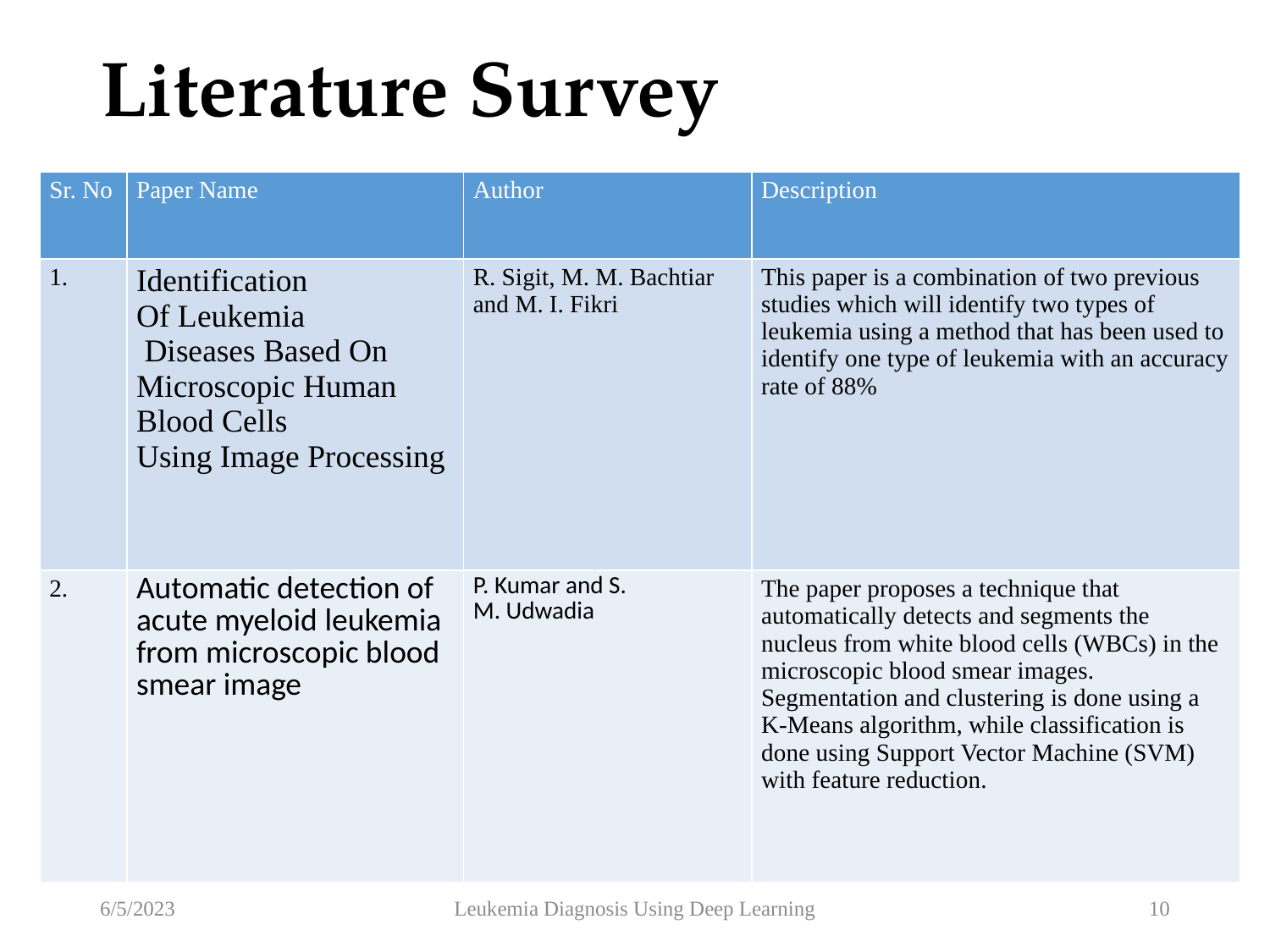

# Literature Survey
| Sr. No | Paper Name | Author | Description |
| --- | --- | --- | --- |
| 1. | Identification Of Leukemia   Diseases Based On Microscopic Human Blood Cells Using Image Processing | R. Sigit, M. M. Bachtiar and M. I. Fikri | This paper is a combination of two previous studies which will identify two types of leukemia using a method that has been used to identify one type of leukemia with an accuracy rate of 88% |
| 2. | Automatic detection of acute myeloid leukemia from microscopic blood smear image | P. Kumar and S. M. Udwadia | The paper proposes a technique that automatically detects and segments the nucleus from white blood cells (WBCs) in the microscopic blood smear images. Segmentation and clustering is done using a K-Means algorithm, while classification is done using Support Vector Machine (SVM) with feature reduction. |
6/5/2023
Leukemia Diagnosis Using Deep Learning
10